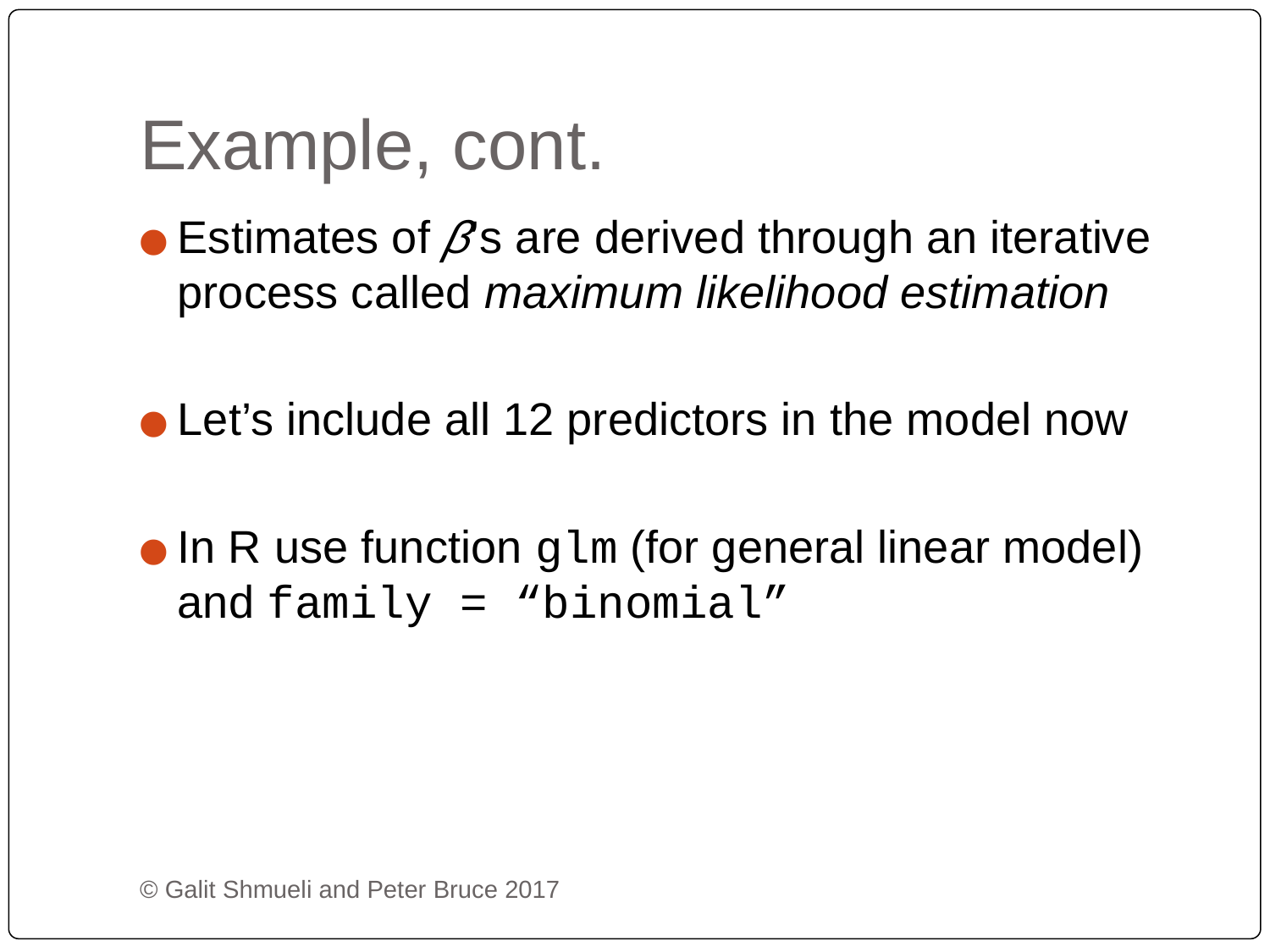

# Example, cont.
Estimates of β’s are derived through an iterative process called maximum likelihood estimation

Let’s include all 12 predictors in the model now

In R use function glm (for general linear model) and family = “binomial”
© Galit Shmueli and Peter Bruce 2017